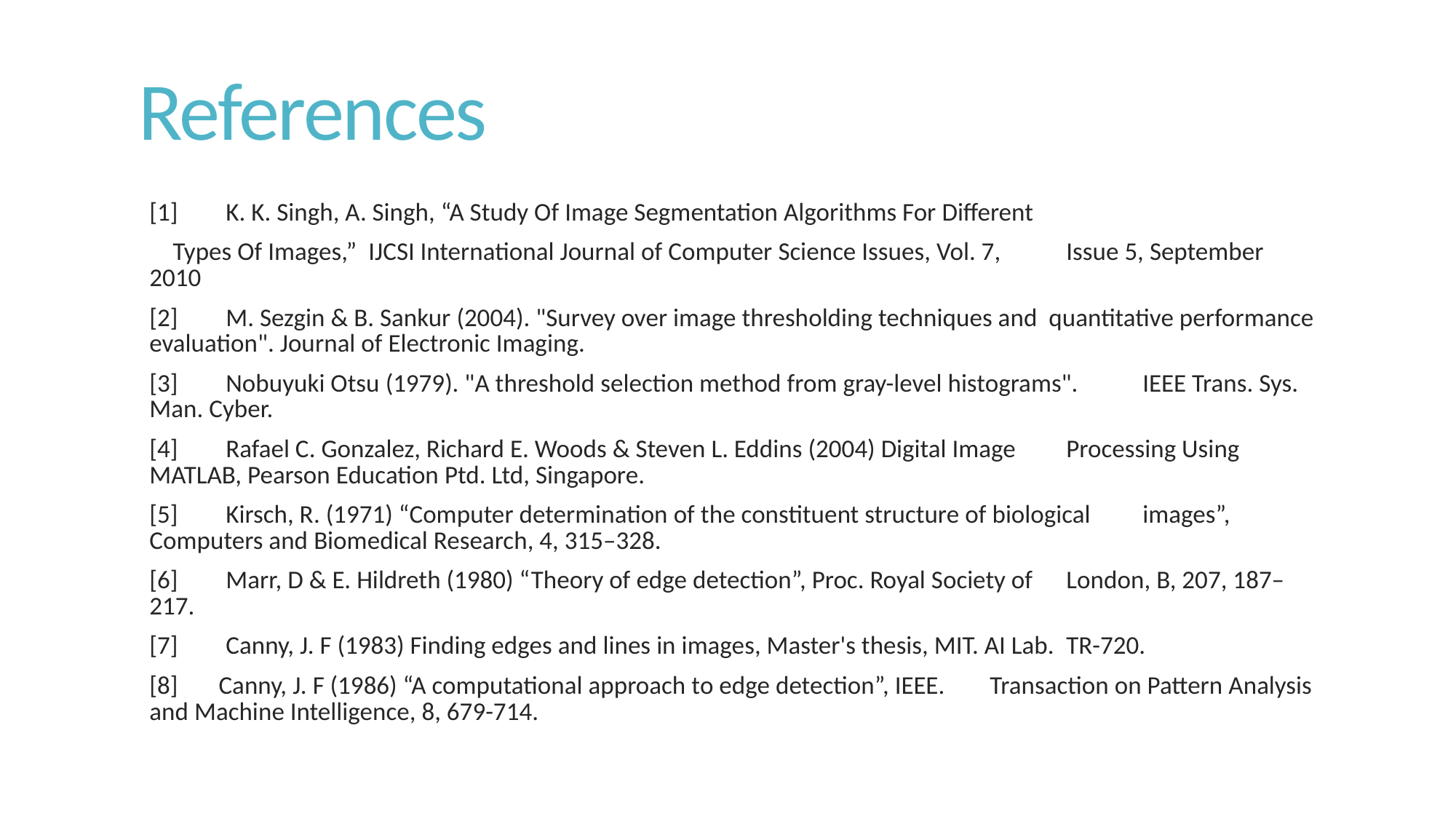

# References
[1]	K. K. Singh, A. Singh, “A Study Of Image Segmentation Algorithms For Different
    Types Of Images,”  IJCSI International Journal of Computer Science Issues, Vol. 7, 	Issue 5, September 2010
[2]	M. Sezgin & B. Sankur (2004). "Survey over image thresholding techniques and  quantitative performance evaluation". Journal of Electronic Imaging.
[3]	Nobuyuki Otsu (1979). "A threshold selection method from gray-level histograms". 	IEEE Trans. Sys. Man. Cyber.
[4]	Rafael C. Gonzalez, Richard E. Woods & Steven L. Eddins (2004) Digital Image 	Processing Using MATLAB, Pearson Education Ptd. Ltd, Singapore.
[5]	Kirsch, R. (1971) “Computer determination of the constituent structure of biological 	images”, Computers and Biomedical Research, 4, 315–328.
[6]	Marr, D & E. Hildreth (1980) “Theory of edge detection”, Proc. Royal Society of 	London, B, 207, 187–217.
[7]	Canny, J. F (1983) Finding edges and lines in images, Master's thesis, MIT. AI Lab. 	TR-720.
[8]       Canny, J. F (1986) “A computational approach to edge detection”, IEEE. 	Transaction on Pattern Analysis and Machine Intelligence, 8, 679-714.